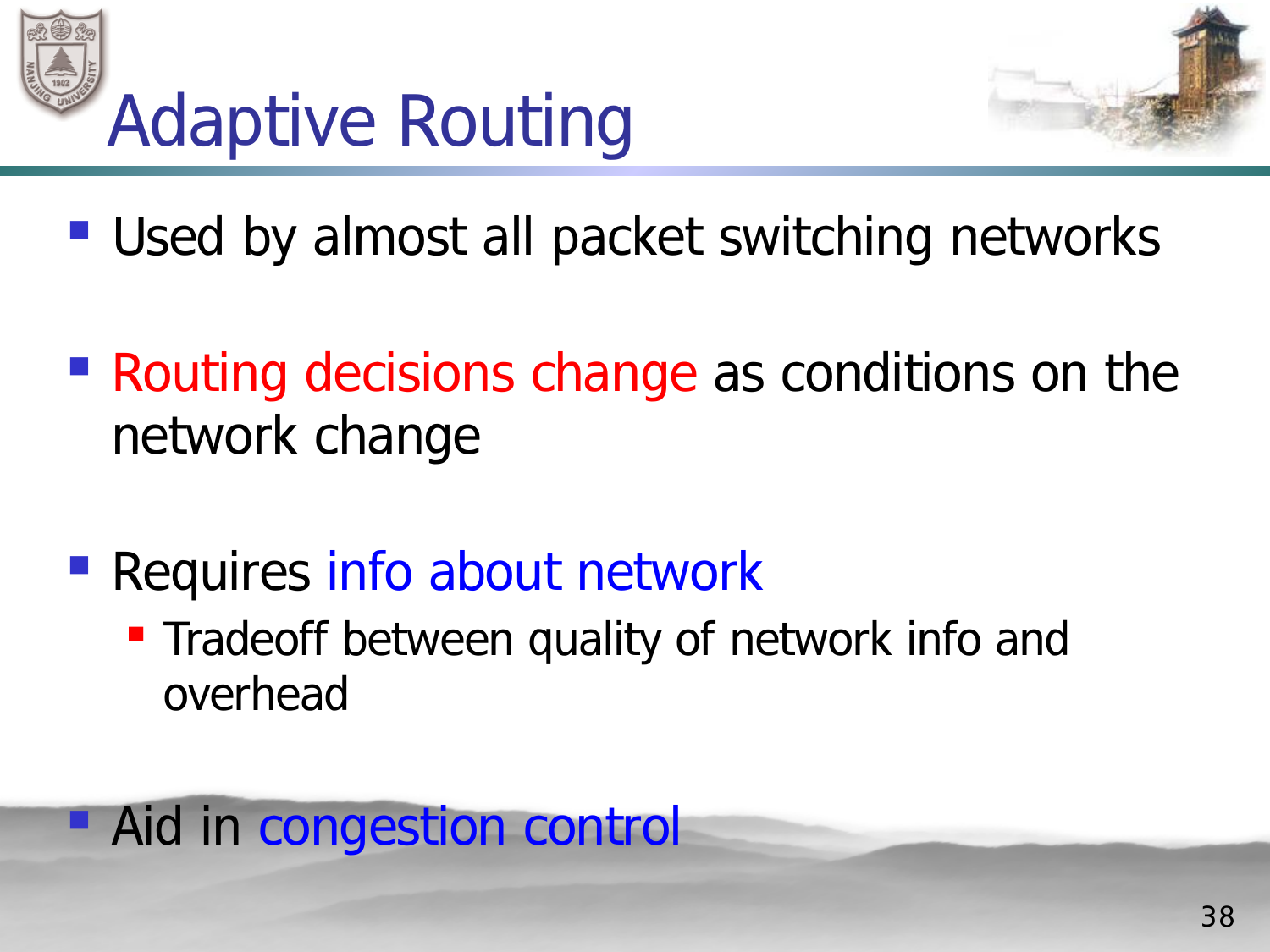

# Adaptive Routing
Used by almost all packet switching networks

Routing decisions change as conditions on the network change

Requires info about network
Tradeoff between quality of network info and overhead

Aid in congestion control
38